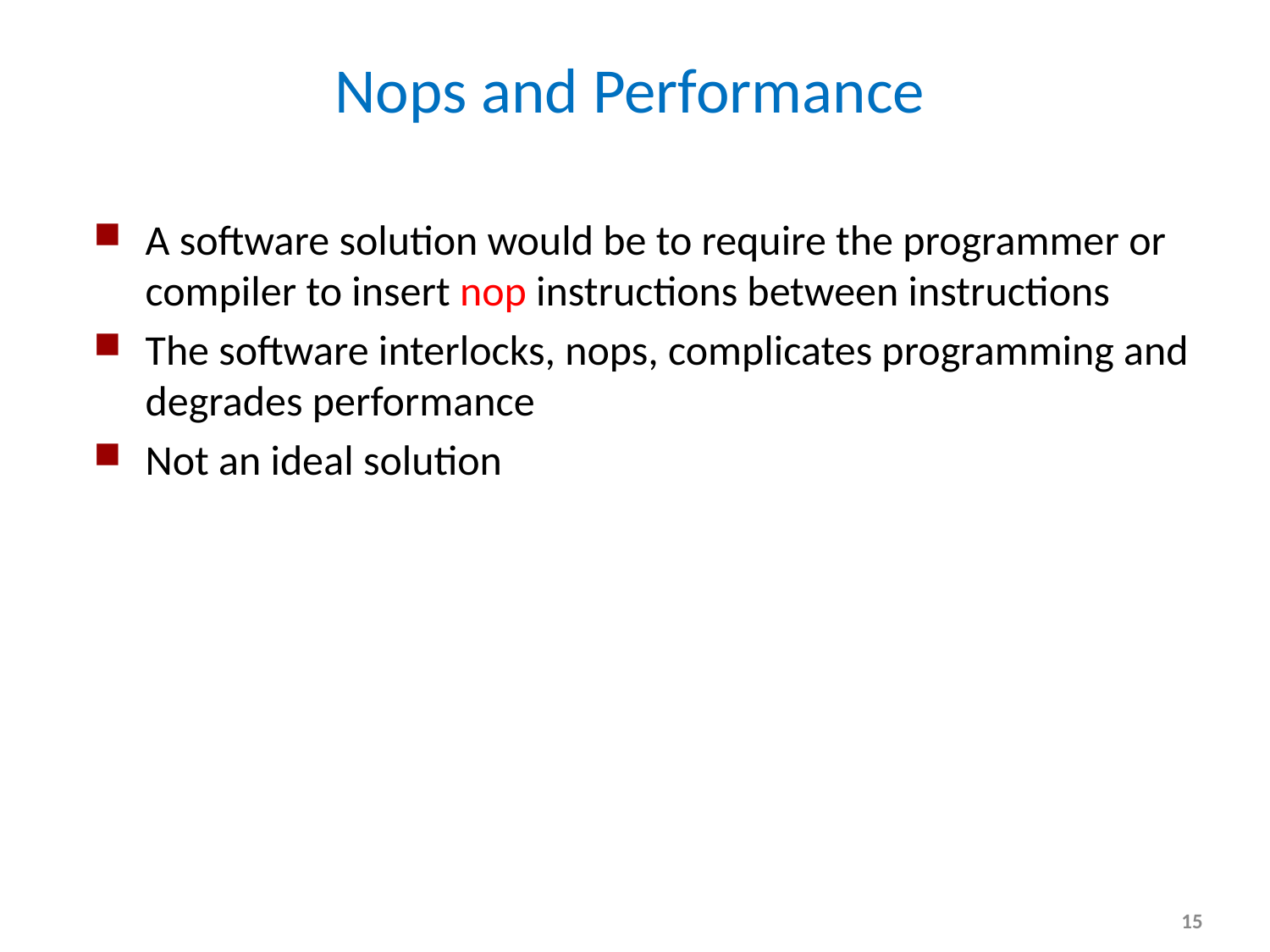

# Nops and Performance
A software solution would be to require the programmer or compiler to insert nop instructions between instructions
The software interlocks, nops, complicates programming and degrades performance
Not an ideal solution